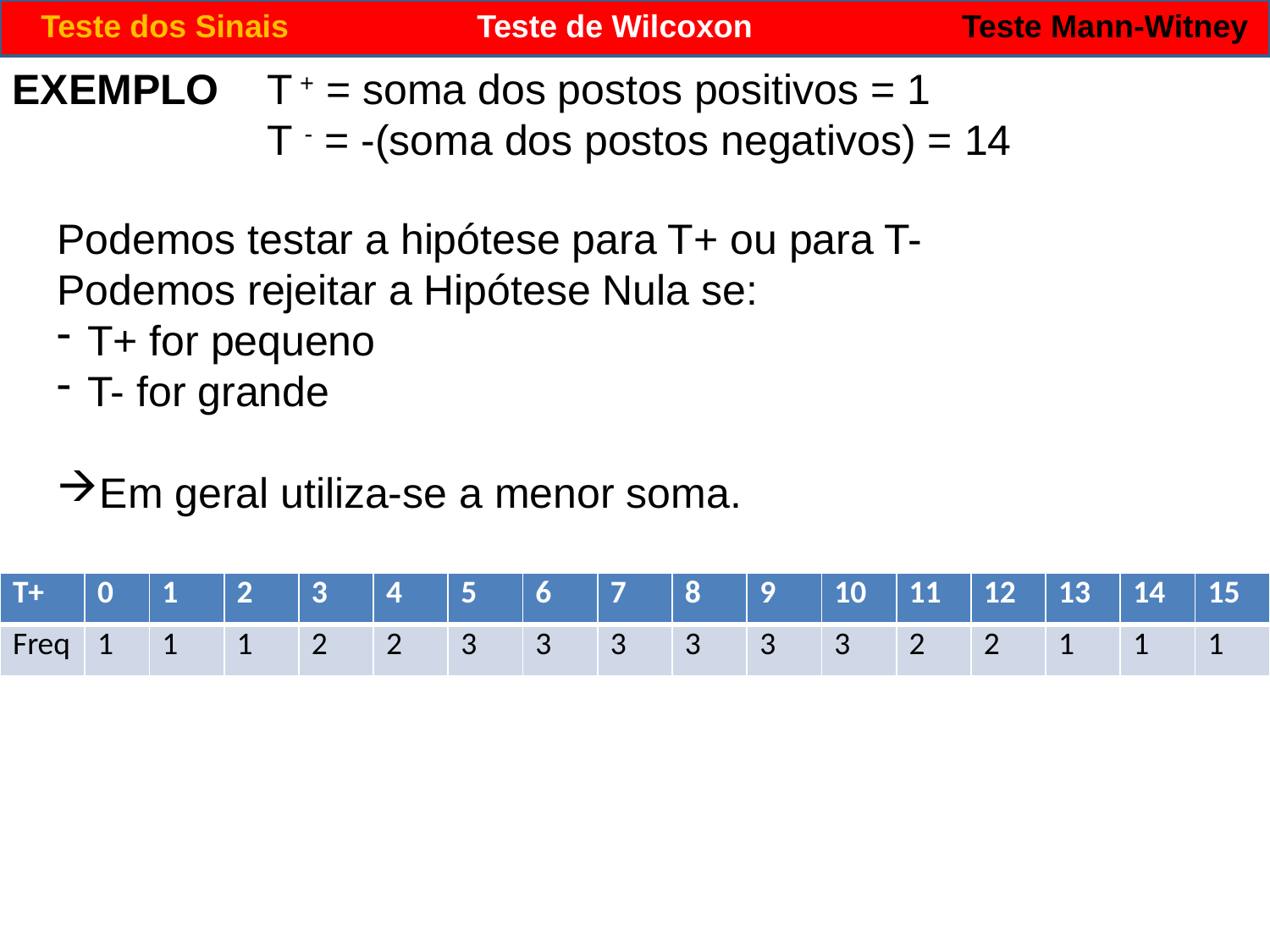

Teste dos Sinais
Teste de Wilcoxon
Teste Mann-Witney
EXEMPLO
T + = soma dos postos positivos = 1
T - = -(soma dos postos negativos) = 14
Podemos testar a hipótese para T+ ou para T-
Podemos rejeitar a Hipótese Nula se:
T+ for pequeno
T- for grande

Em geral utiliza-se a menor soma.
| T+ | 0 | 1 | 2 | 3 | 4 | 5 | 6 | 7 | 8 | 9 | 10 | 11 | 12 | 13 | 14 | 15 |
| --- | --- | --- | --- | --- | --- | --- | --- | --- | --- | --- | --- | --- | --- | --- | --- | --- |
| Freq | 1 | 1 | 1 | 2 | 2 | 3 | 3 | 3 | 3 | 3 | 3 | 2 | 2 | 1 | 1 | 1 |